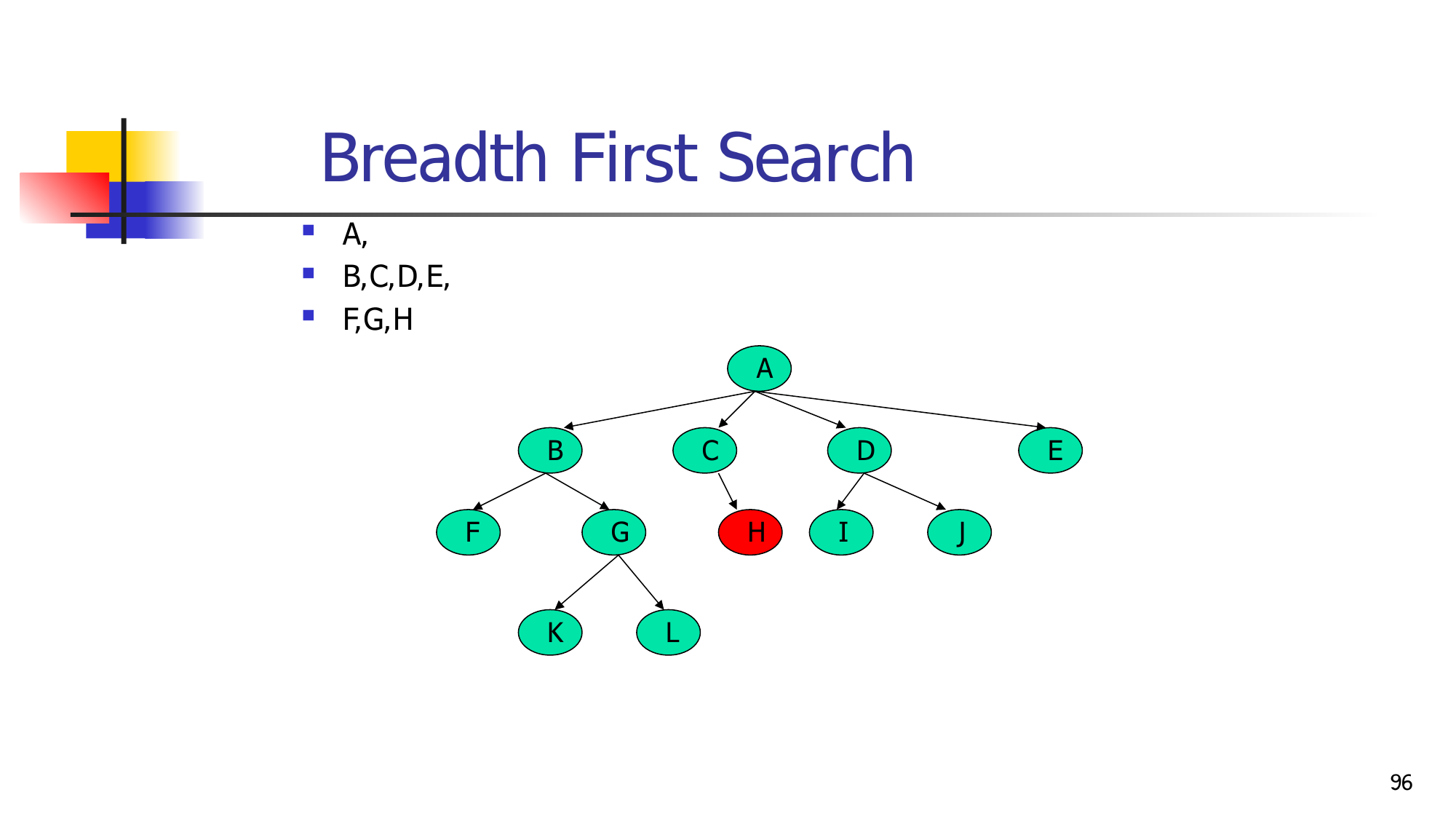

# Breadth First Search
A,
B,C,D,E,
F,G,H

A

B

C

D

E

F

G

H

I

J

K

L
96